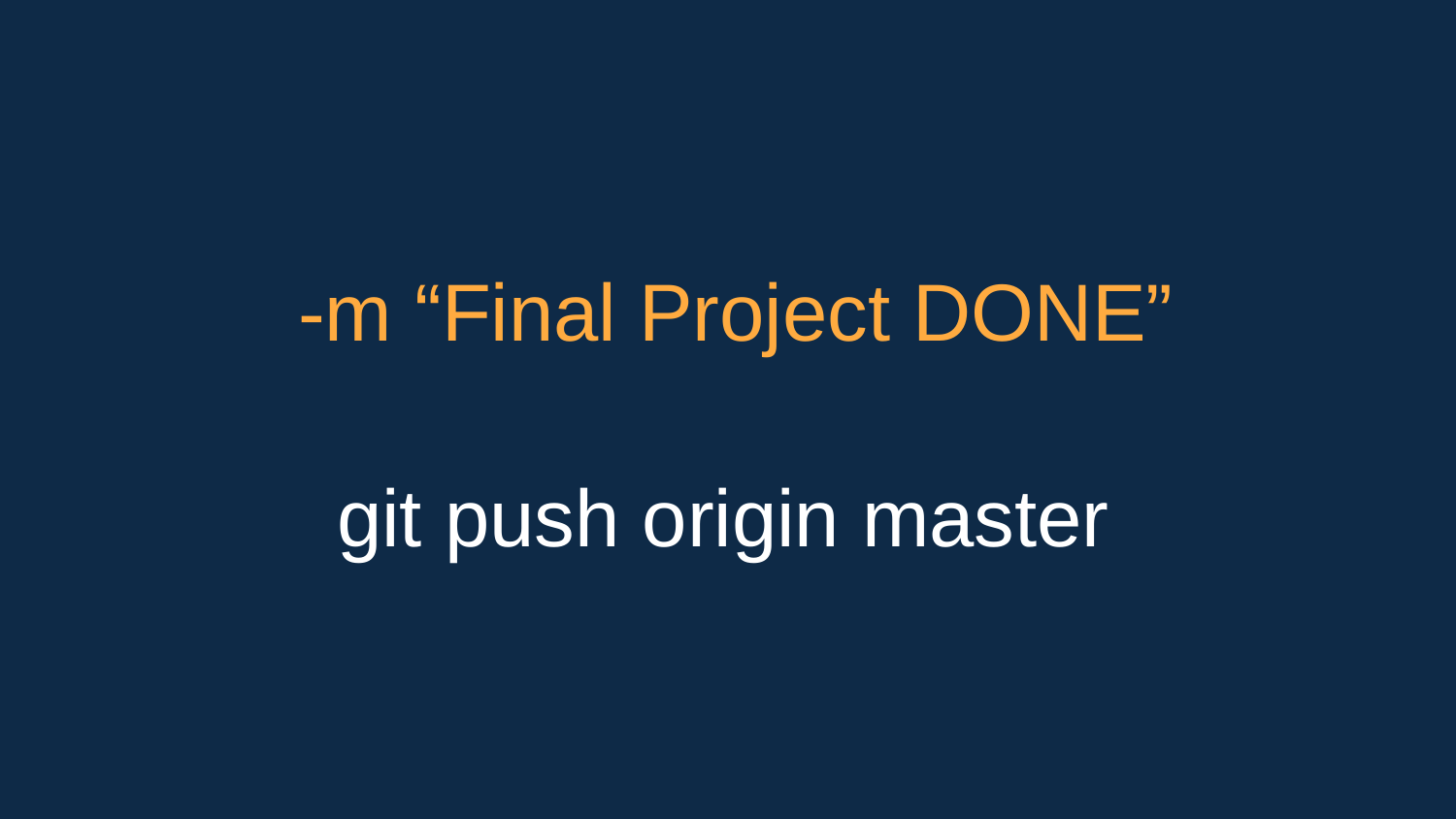

-m “Final Project DONE”
git push origin master